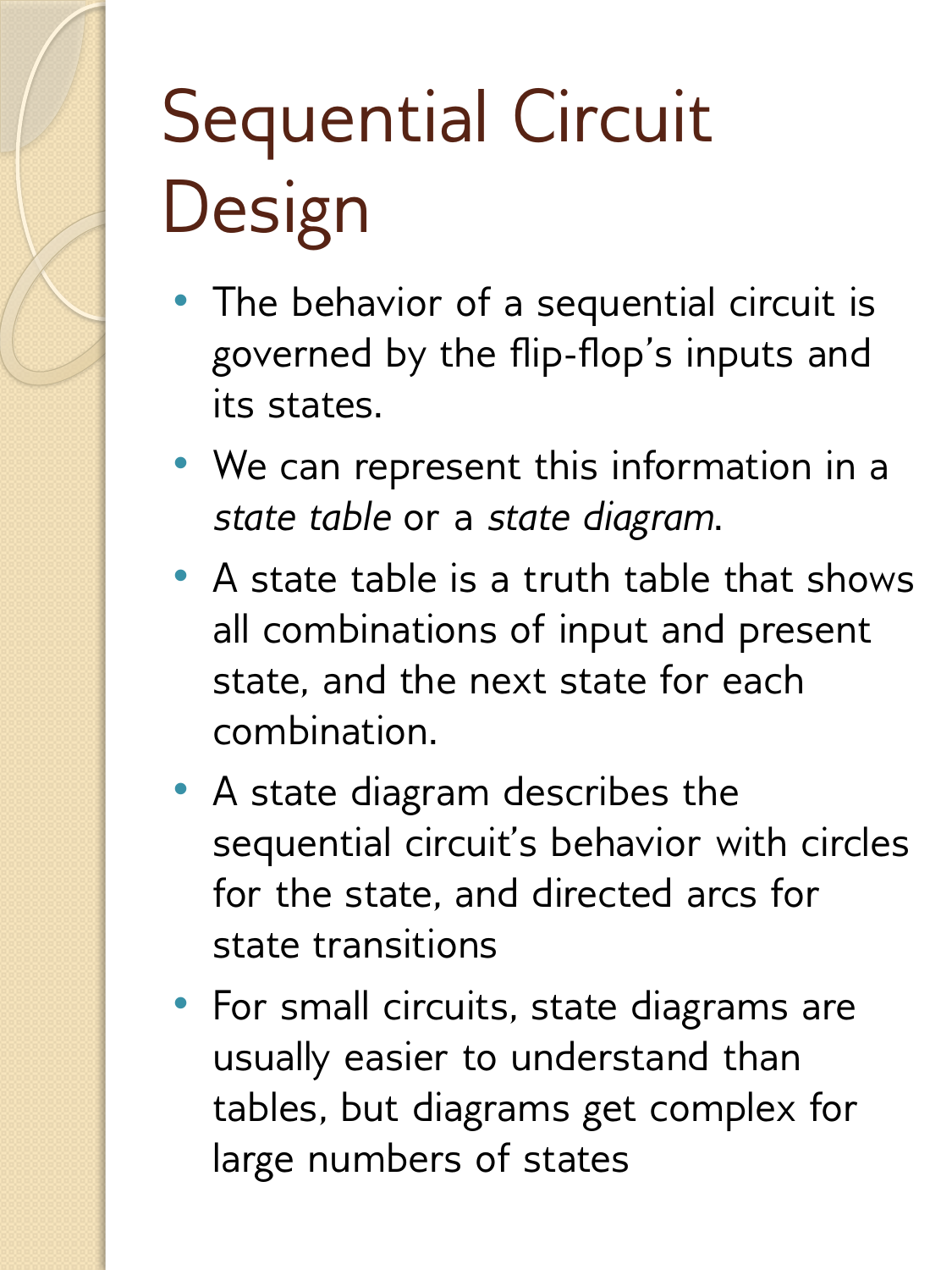

# Sequential Circuit Design
The behavior of a sequential circuit is governed by the flip-flop’s inputs and its states.
We can represent this information in a state table or a state diagram.
A state table is a truth table that shows all combinations of input and present state, and the next state for each combination.
A state diagram describes the sequential circuit’s behavior with circles for the state, and directed arcs for state transitions
For small circuits, state diagrams are usually easier to understand than tables, but diagrams get complex for large numbers of states